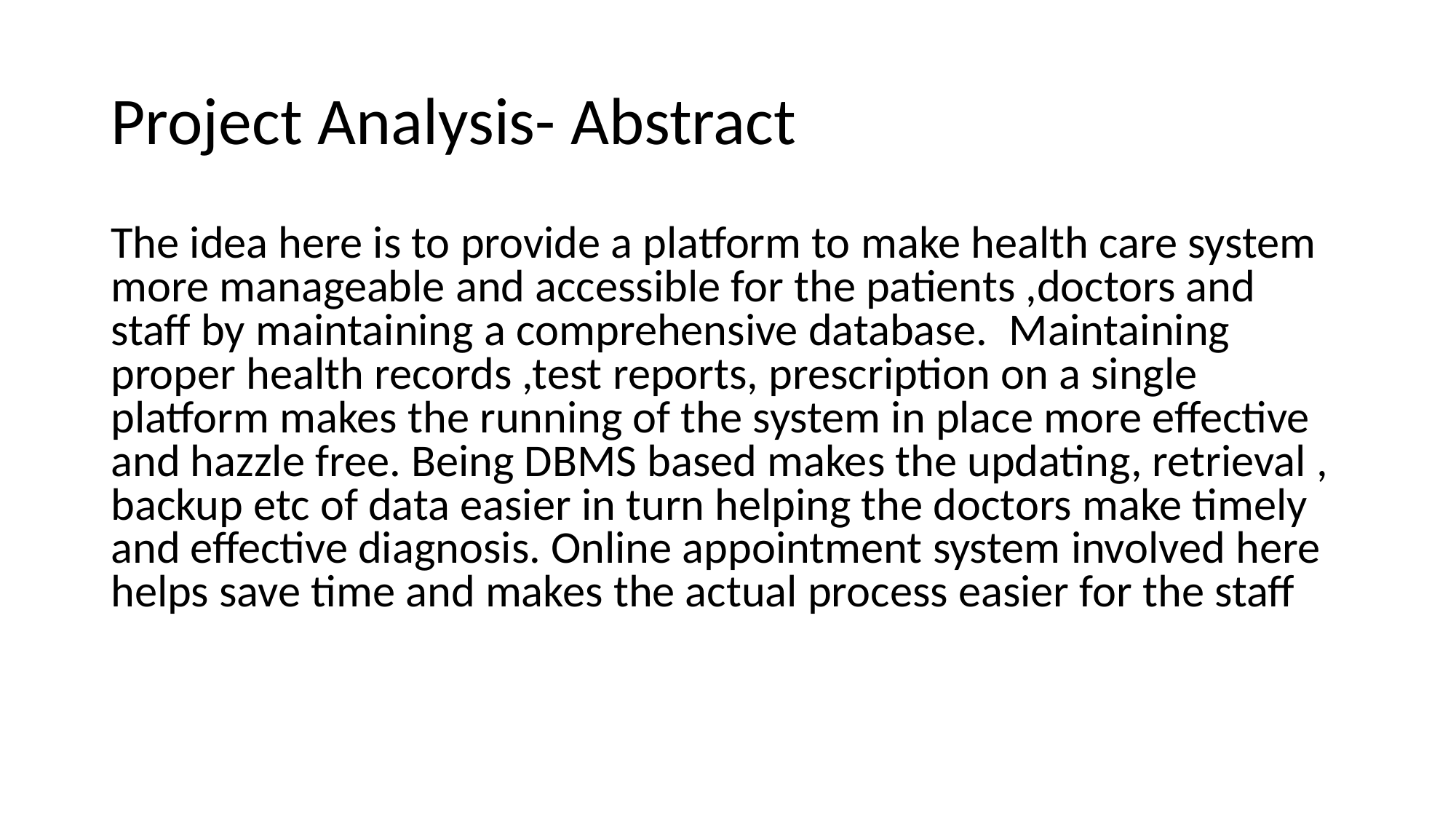

# Project Analysis- Abstract
The idea here is to provide a platform to make health care system more manageable and accessible for the patients ,doctors and staff by maintaining a comprehensive database.  Maintaining proper health records ,test reports, prescription on a single platform makes the running of the system in place more effective and hazzle free. Being DBMS based makes the updating, retrieval , backup etc of data easier in turn helping the doctors make timely and effective diagnosis. Online appointment system involved here helps save time and makes the actual process easier for the staff